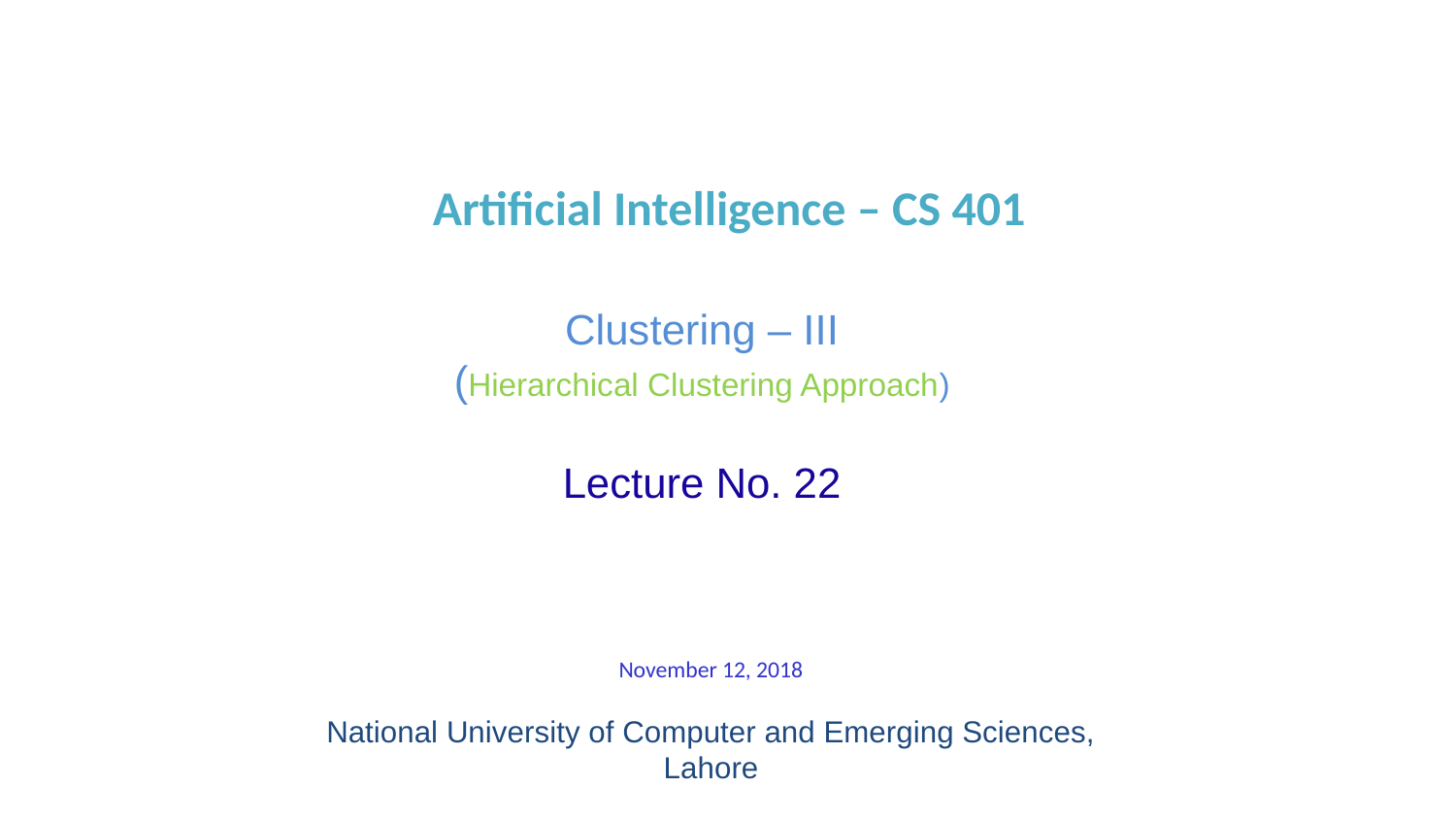

# Artificial Intelligence – CS 401

Clustering – III
(Hierarchical Clustering Approach)

Lecture No. 22

November 12, 2018
National University of Computer and Emerging Sciences, Lahore
1